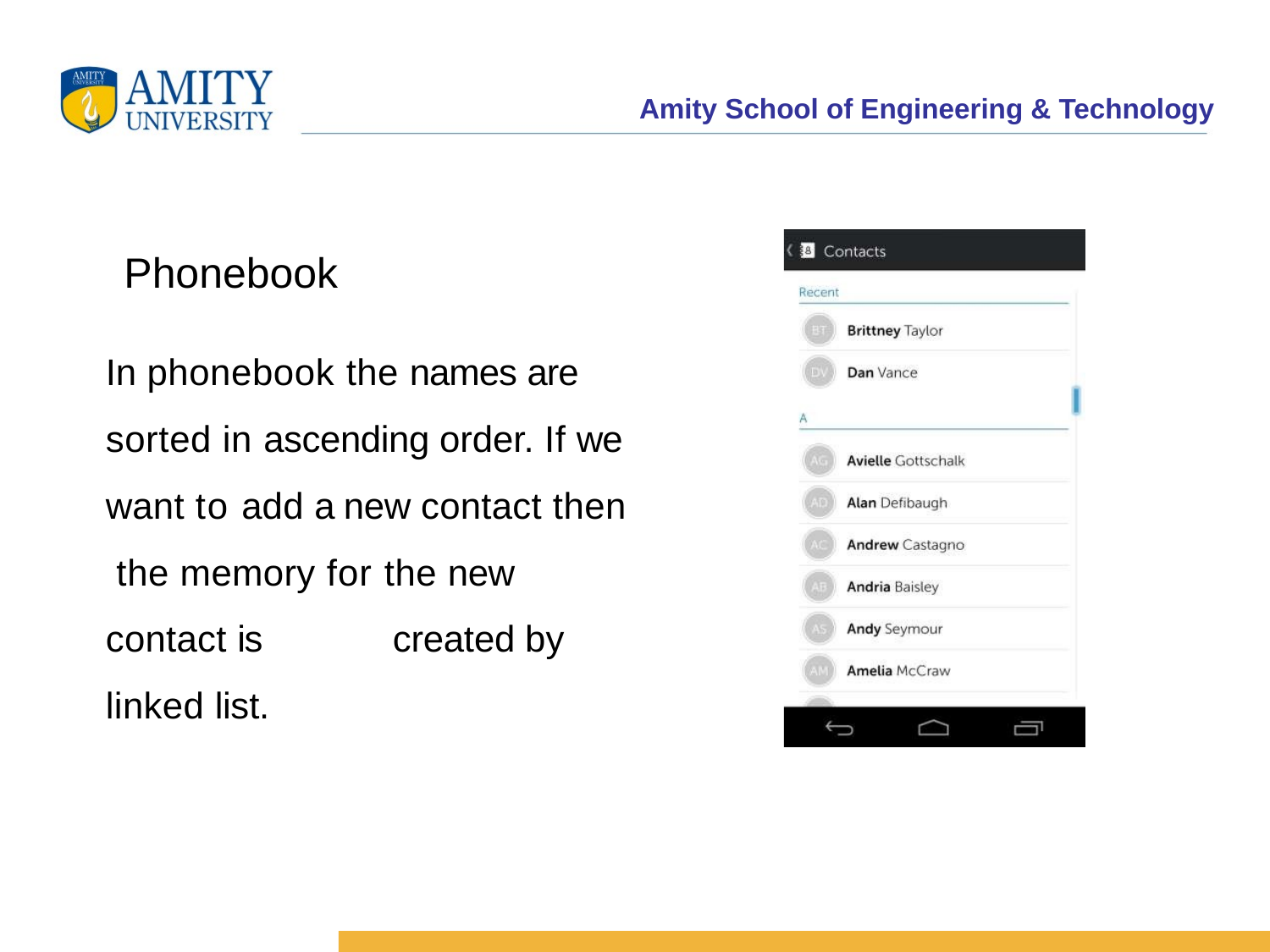

# Phonebook
In phonebook the names are  sorted in ascending order. If we  want to add a new contact then  the memory for the new  contact is	created by linked list.